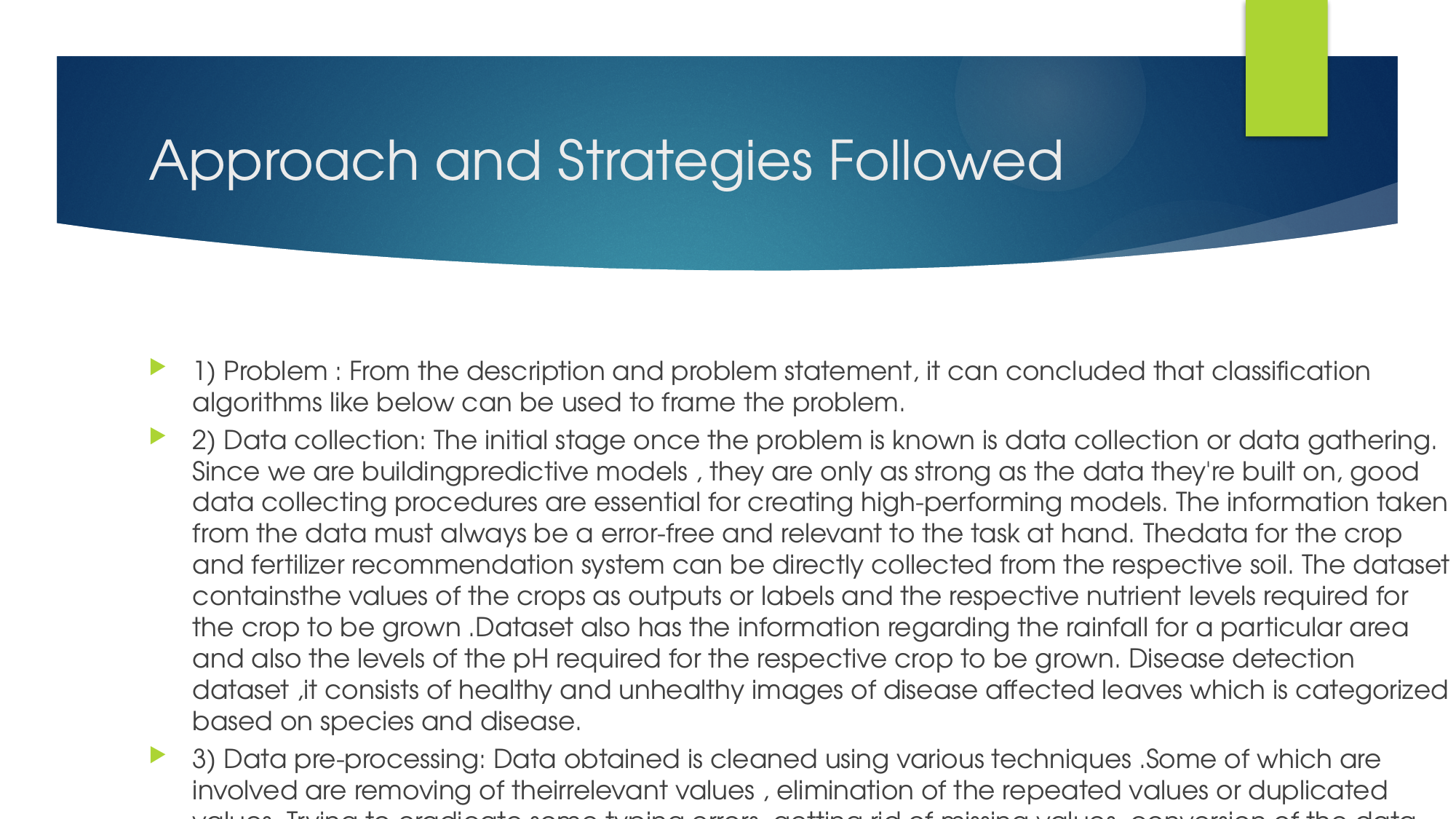

# Approach and Strategies Followed

1) Problem : From the description and problem statement, it can concluded that classification algorithms like below can be used to frame the problem.
2) Data collection: The initial stage once the problem is known is data collection or data gathering. Since we are buildingpredictive models , they are only as strong as the data they're built on, good data collecting procedures are essential for creating high-performing models. The information taken from the data must always be a error-free and relevant to the task at hand. Thedata for the crop and fertilizer recommendation system can be directly collected from the respective soil. The dataset containsthe values of the crops as outputs or labels and the respective nutrient levels required for the crop to be grown .Dataset also has the information regarding the rainfall for a particular area and also the levels of the pH required for the respective crop to be grown. Disease detection dataset ,it consists of healthy and unhealthy images of disease affected leaves which is categorized based on species and disease.
3) Data pre-processing: Data obtained is cleaned using various techniques .Some of which are involved are removing of theirrelevant values , elimination of the repeated values or duplicated values. Trying to eradicate some typing errors, getting rid of missing values, conversion of the data types. Using various techniques like mean ,median ,mode imputation will be applied for missing value treatment. Finally the scaled data which is obtained either by standardization or normalization is used for the training of the model as all the values will be in same scale.